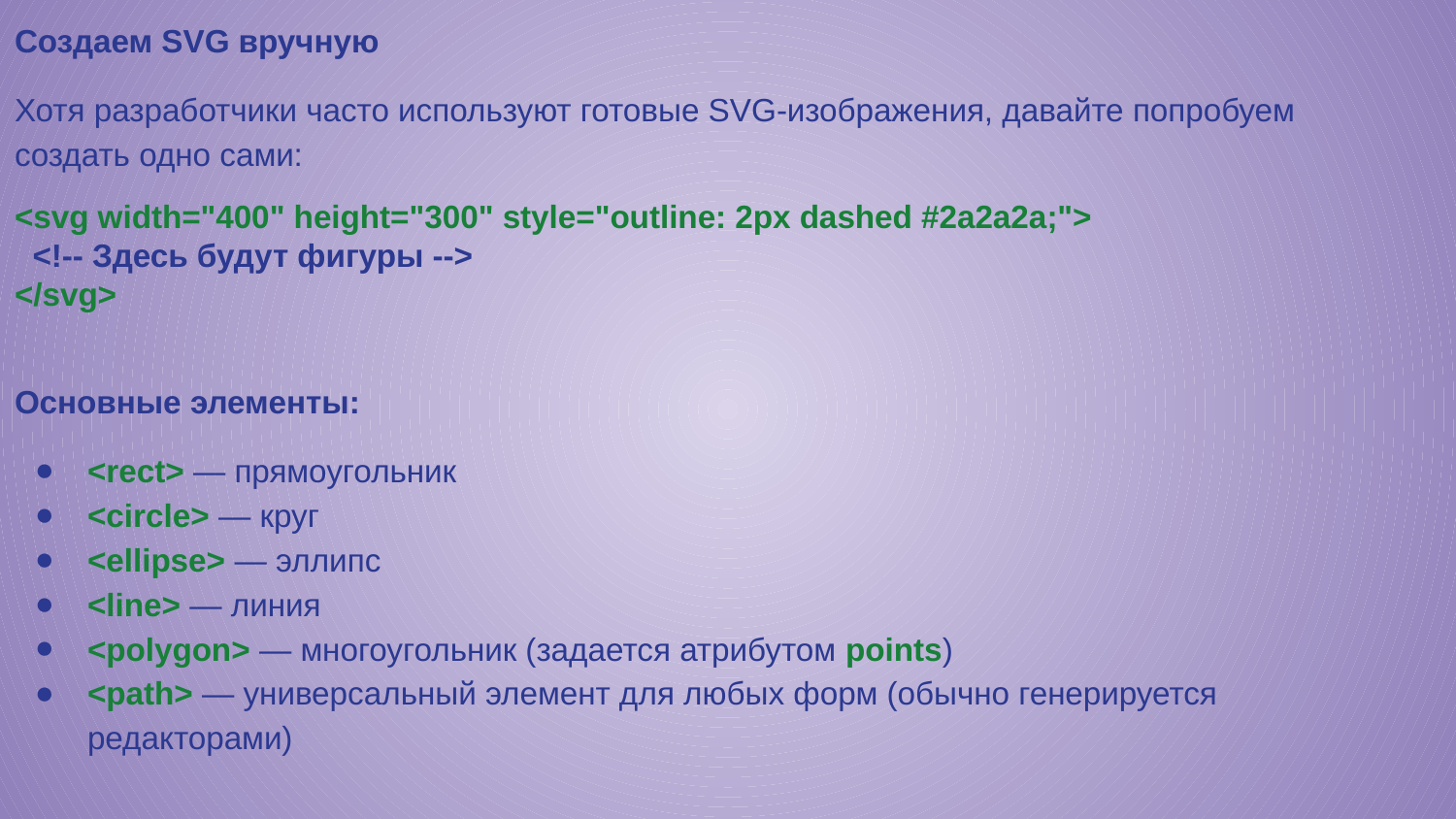

Создаем SVG вручную
Хотя разработчики часто используют готовые SVG-изображения, давайте попробуем создать одно сами:
<svg width="400" height="300" style="outline: 2px dashed #2a2a2a;">
  <!-- Здесь будут фигуры -->
</svg>

Основные элементы:
<rect> — прямоугольник
<circle> — круг
<ellipse> — эллипс
<line> — линия
<polygon> — многоугольник (задается атрибутом points)
<path> — универсальный элемент для любых форм (обычно генерируется редакторами)